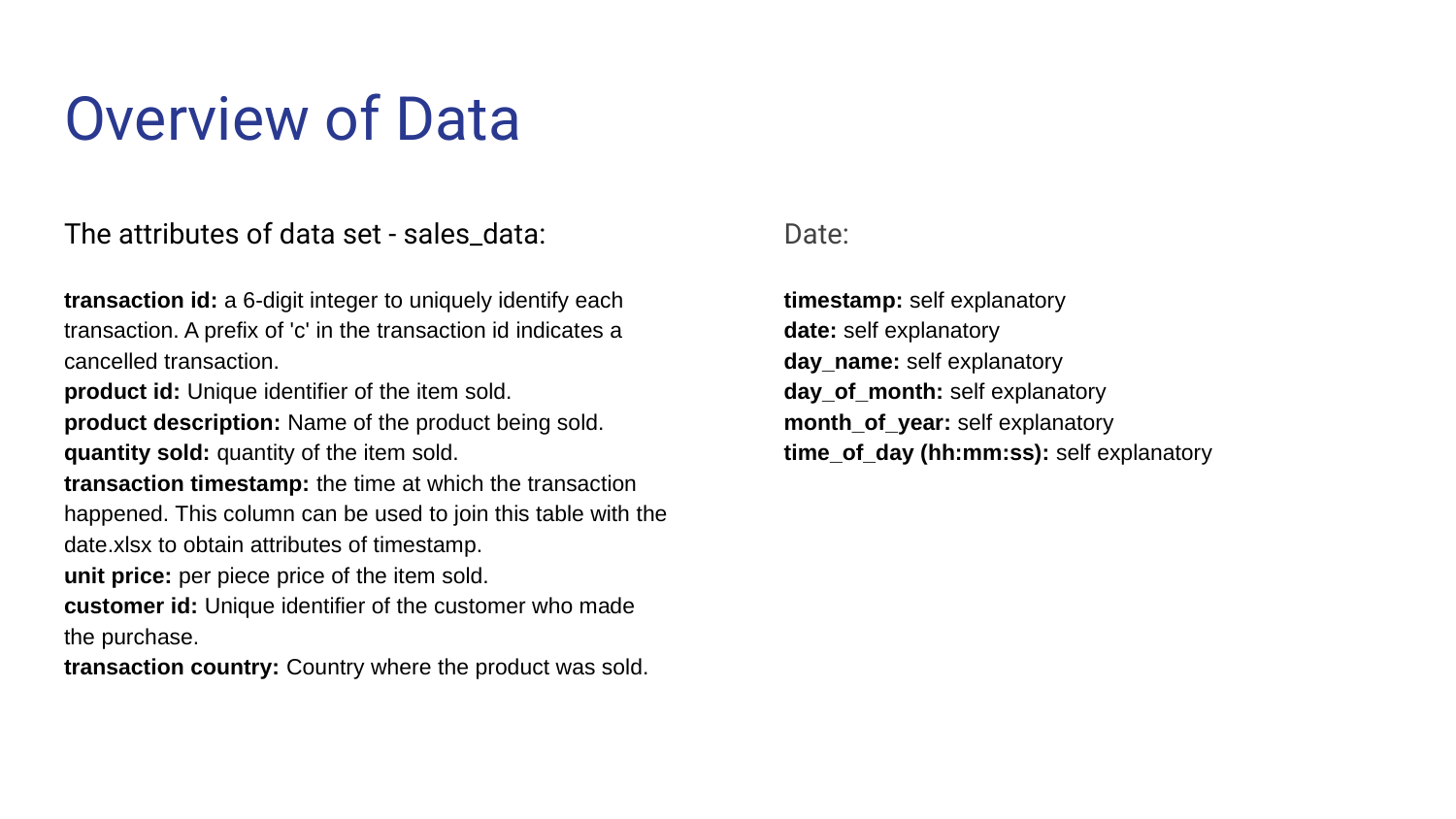

# Overview of Data
The attributes of data set - sales_data:
transaction id: a 6-digit integer to uniquely identify each transaction. A prefix of 'c' in the transaction id indicates a cancelled transaction.
product id: Unique identifier of the item sold.
product description: Name of the product being sold.
quantity sold: quantity of the item sold.
transaction timestamp: the time at which the transaction happened. This column can be used to join this table with the date.xlsx to obtain attributes of timestamp.
unit price: per piece price of the item sold.
customer id: Unique identifier of the customer who made the purchase.
transaction country: Country where the product was sold.
Date:
timestamp: self explanatory
date: self explanatory
day_name: self explanatory
day_of_month: self explanatory
month_of_year: self explanatory
time_of_day (hh:mm:ss): self explanatory